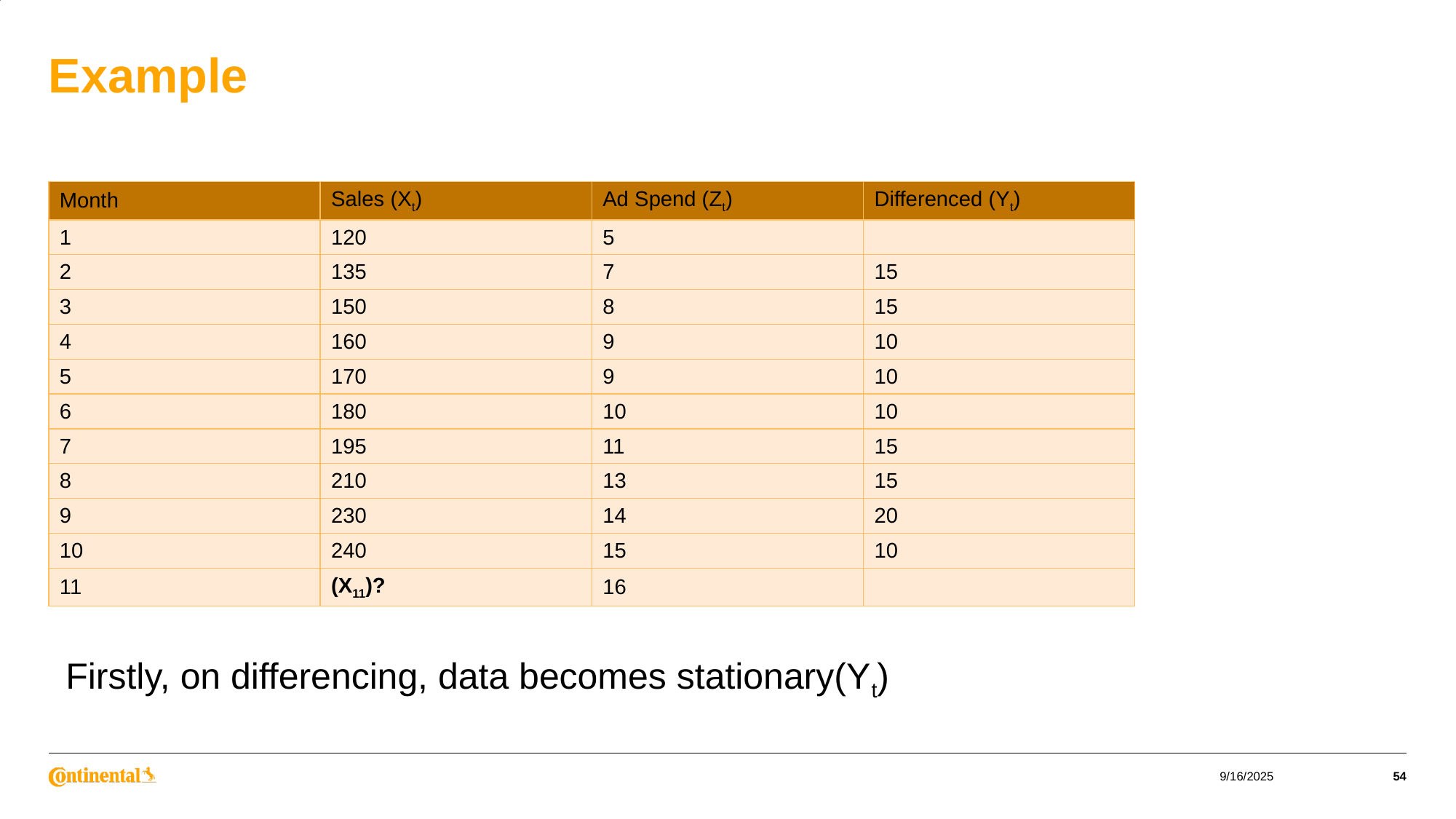

# Example

| Month | Sales (Xt) | Ad Spend (Zt) | Differenced (Yt) |
| --- | --- | --- | --- |
| 1 | 120 | 5 |  |
| 2 | 135 | 7 | 15 |
| 3 | 150 | 8 | 15 |
| 4 | 160 | 9 | 10 |
| 5 | 170 | 9 | 10 |
| 6 | 180 | 10 | 10 |
| 7 | 195 | 11 | 15 |
| 8 | 210 | 13 | 15 |
| 9 | 230 | 14 | 20 |
| 10 | 240 | 15 | 10 |
| 11 | (X11)? | 16 |  |
Firstly, on differencing, data becomes stationary(Yt)

Time Series Analysis and Forecasting
9/16/2025
54